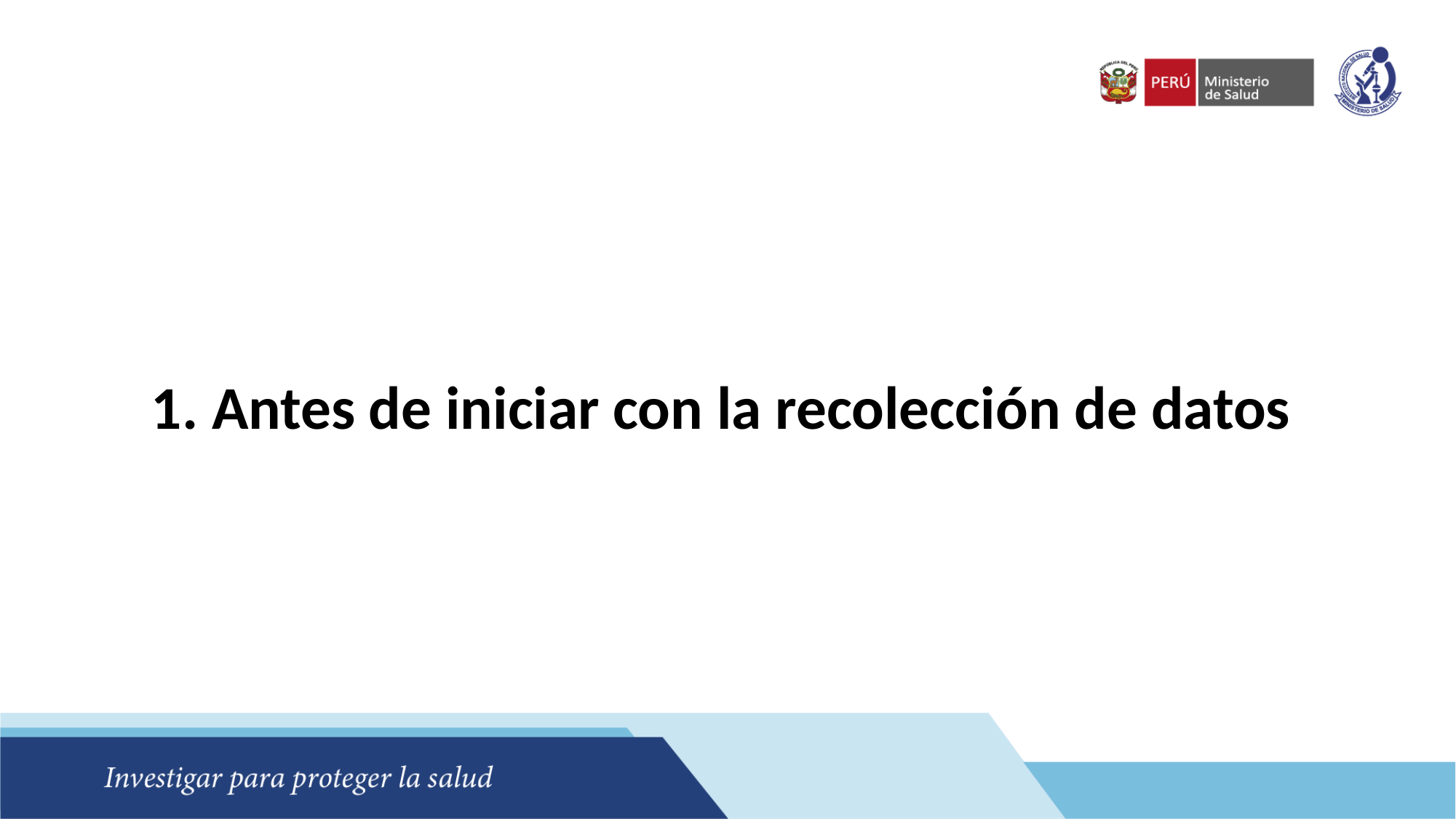

# 1. Antes de iniciar con la recolección de datos